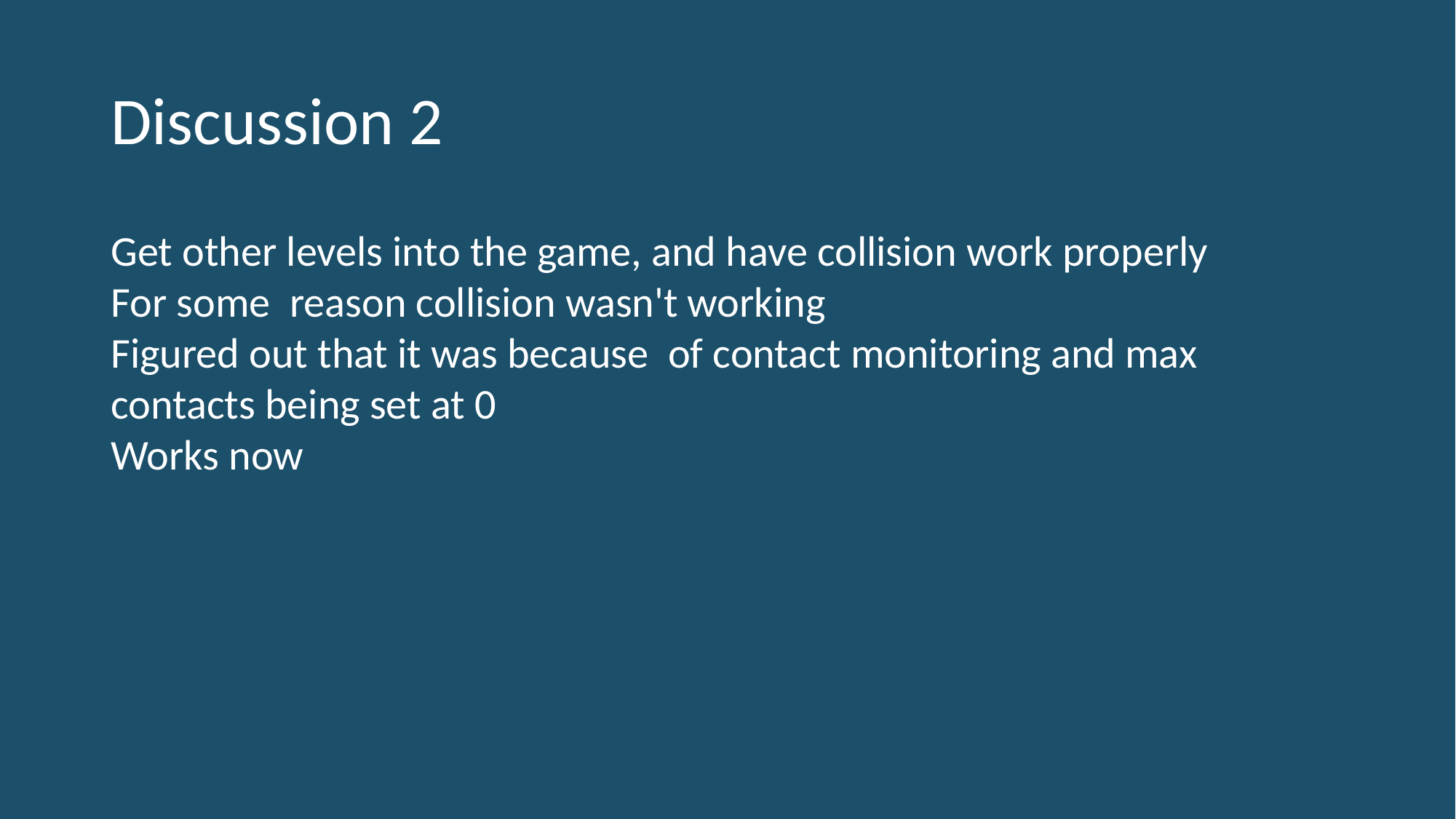

Discussion 2
Get other levels into the game, and have collision work properly
For some  reason collision wasn't working
Figured out that it was because  of contact monitoring and max contacts being set at 0
Works now